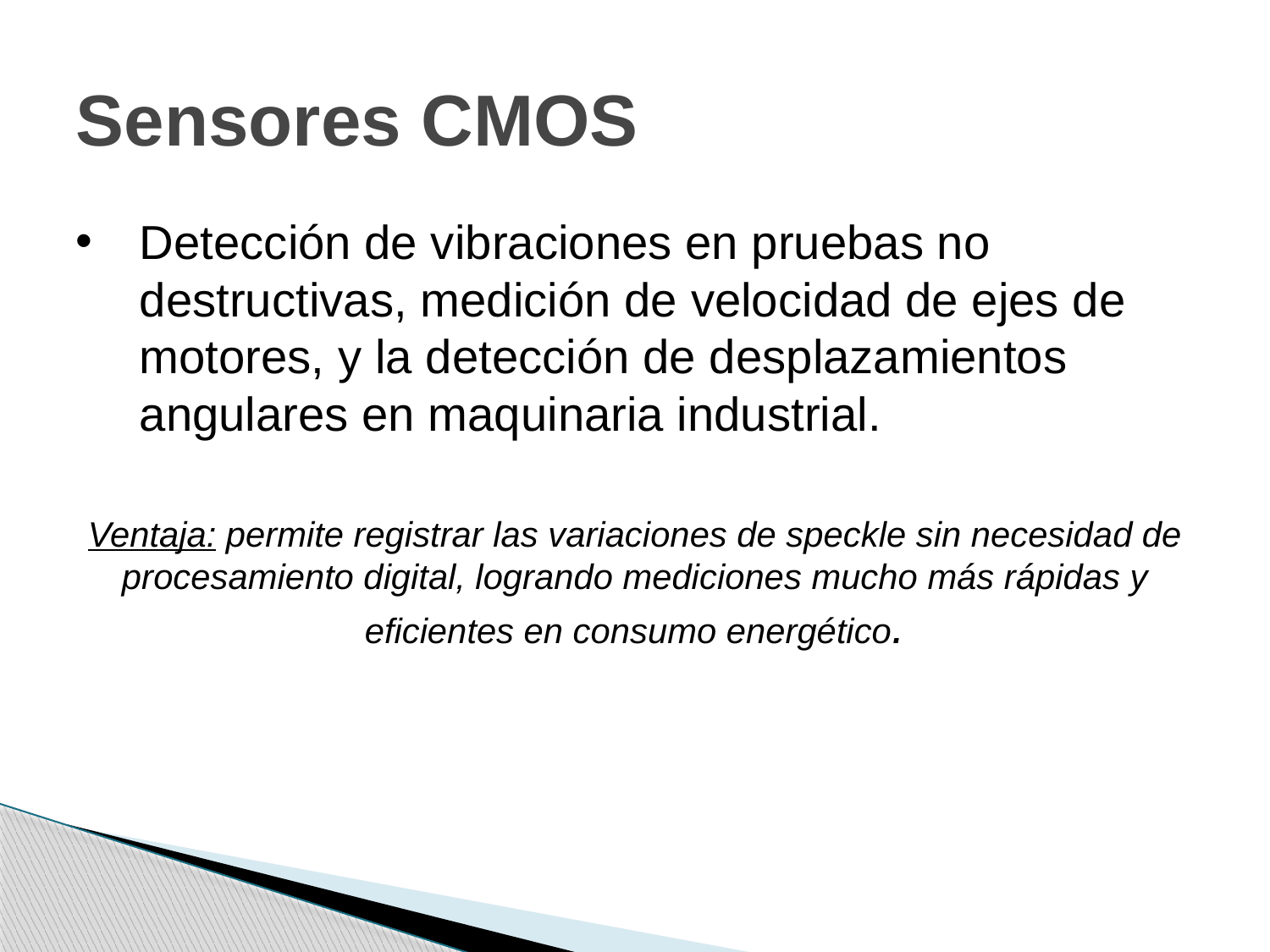

# Sensores CMOS
Detección de vibraciones en pruebas no destructivas, medición de velocidad de ejes de motores, y la detección de desplazamientos angulares en maquinaria industrial.

Ventaja: permite registrar las variaciones de speckle sin necesidad de procesamiento digital, logrando mediciones mucho más rápidas y eficientes en consumo energético.